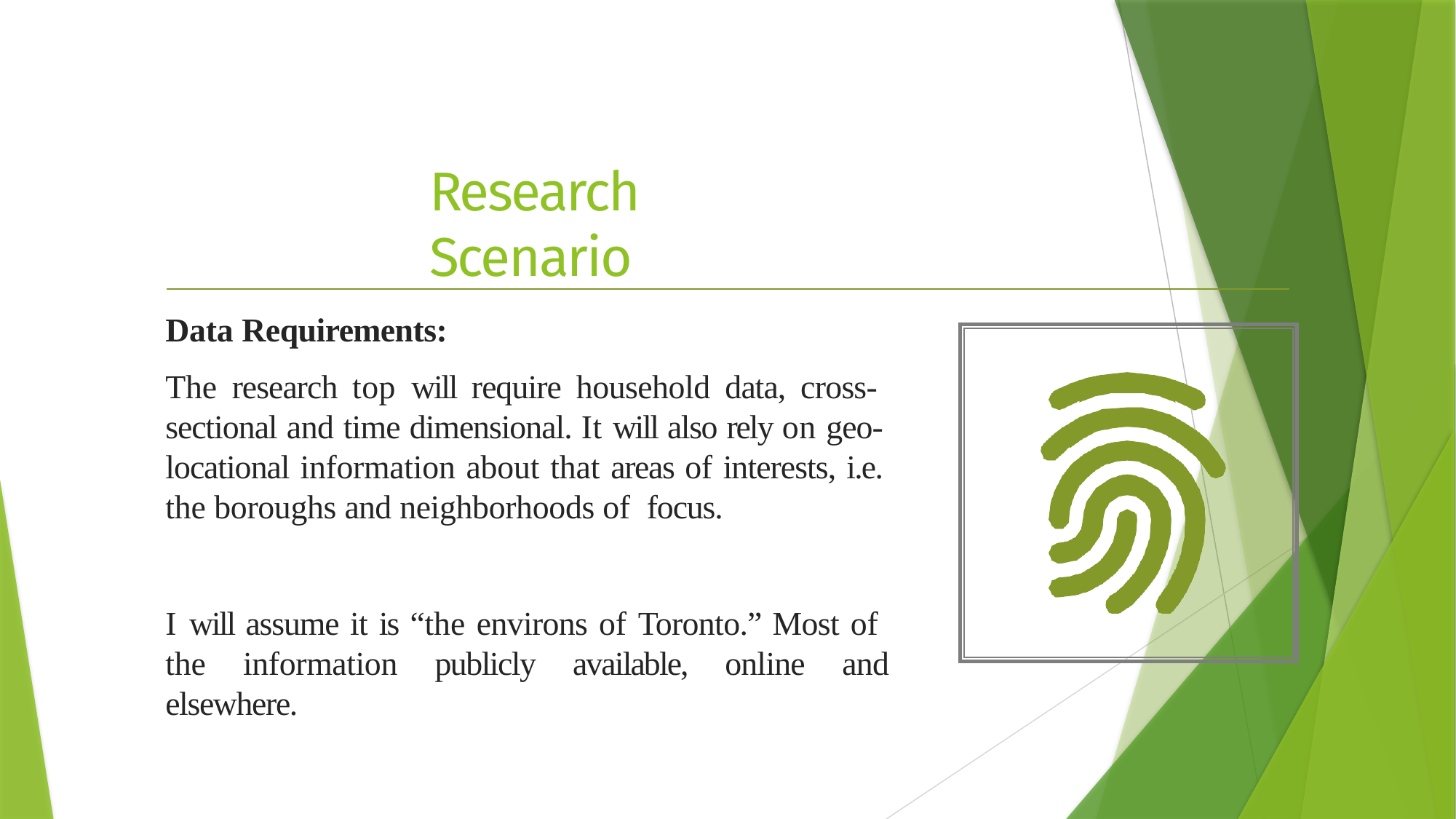

# Research Scenario

Data Requirements:
The research top will require household data, cross-  sectional and time dimensional. It will also rely on geo-  locational information about that areas of interests, i.e.  the boroughs and neighborhoods of focus.

I will assume it is “the environs of Toronto.” Most of  the information publicly available, online and elsewhere.